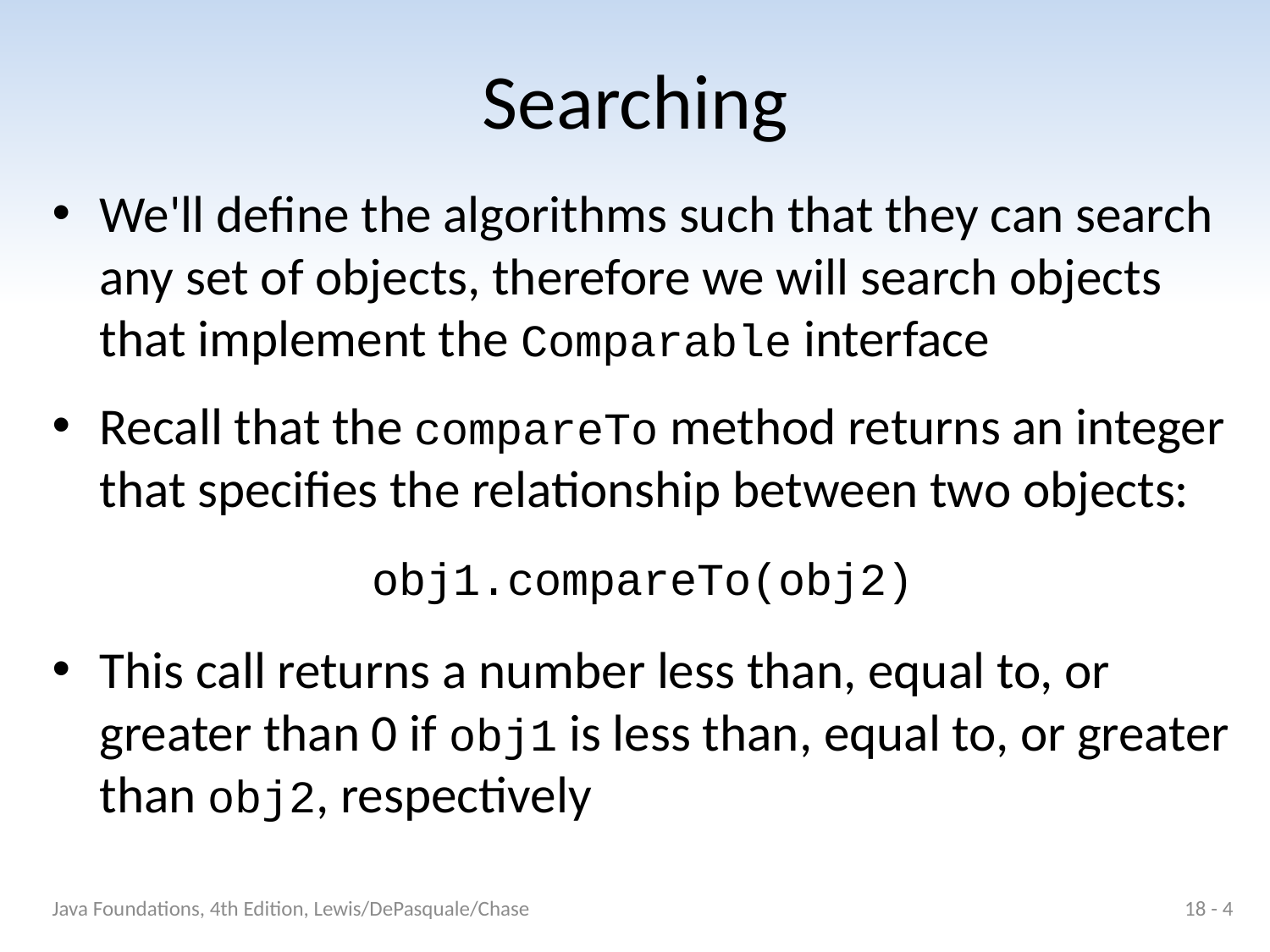

# Searching
We'll define the algorithms such that they can search any set of objects, therefore we will search objects that implement the Comparable interface
Recall that the compareTo method returns an integer that specifies the relationship between two objects:
obj1.compareTo(obj2)
This call returns a number less than, equal to, or greater than 0 if obj1 is less than, equal to, or greater than obj2, respectively

Java Foundations, 4th Edition, Lewis/DePasquale/Chase
18 - 4